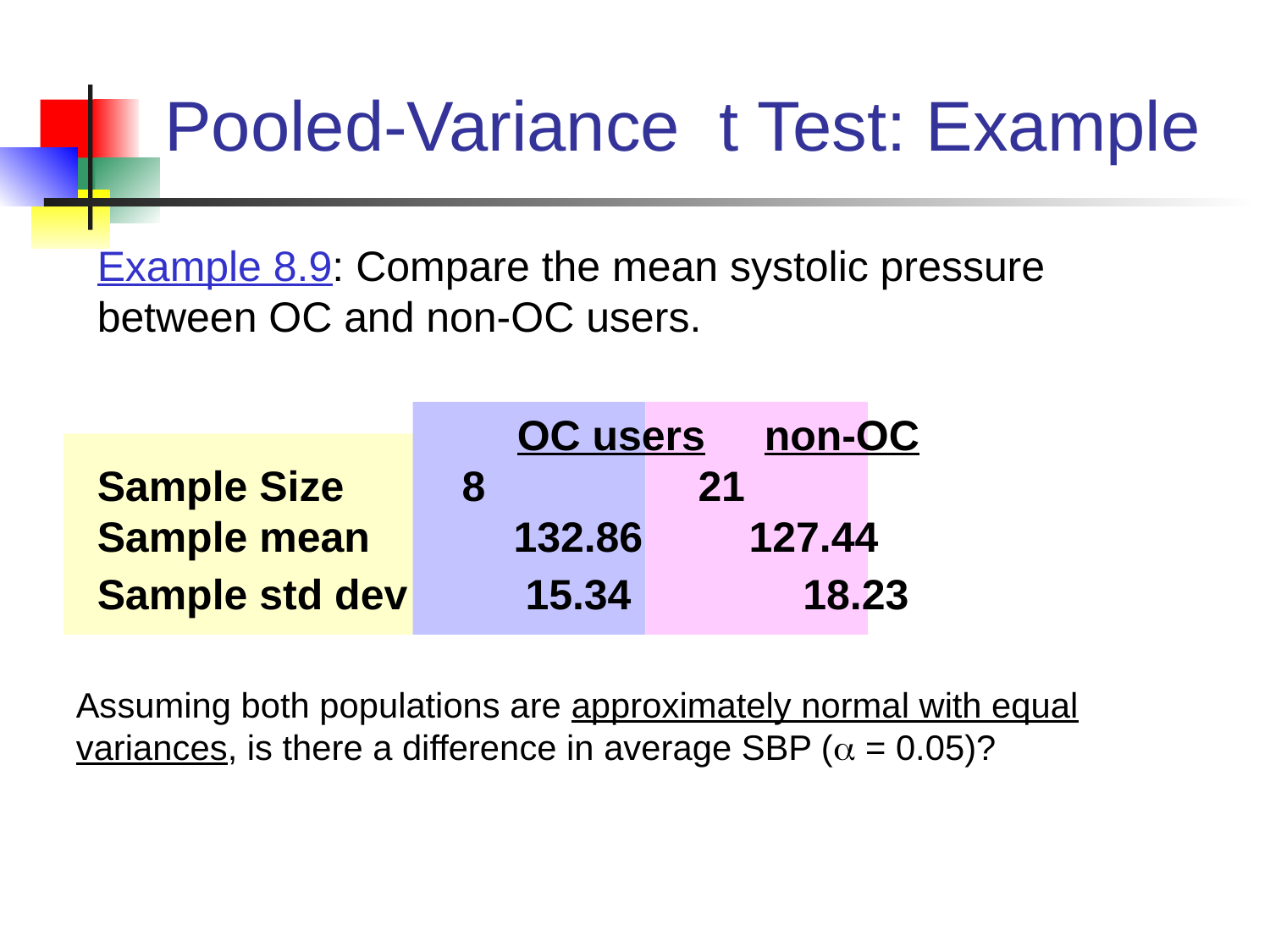

# Pooled-Variance  t Test: Example
Example 8.9: Compare the mean systolic pressure between OC and non-OC users.

               	              OC users     non-OC
Sample Size          8                  21
Sample mean    	   132.86         127.44
Sample std dev	    15.34     	      18.23

Assuming both populations are approximately normal with equal variances, is there a difference in average SBP (α = 0.05)?